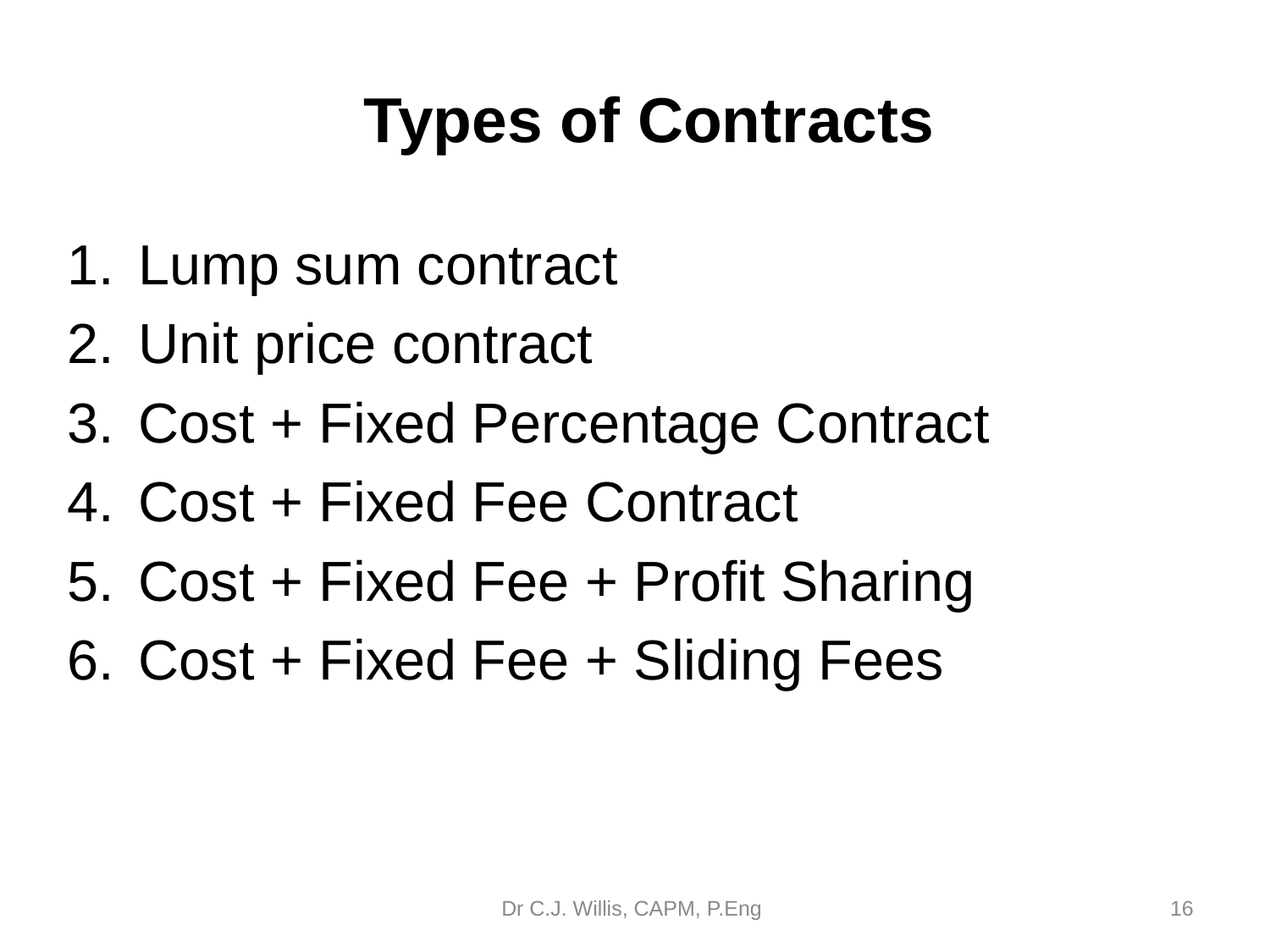

# Types of Contracts
Lump sum contract
Unit price contract
Cost + Fixed Percentage Contract
Cost + Fixed Fee Contract
Cost + Fixed Fee + Profit Sharing
Cost + Fixed Fee + Sliding Fees
Dr C.J. Willis, CAPM, P.Eng
16